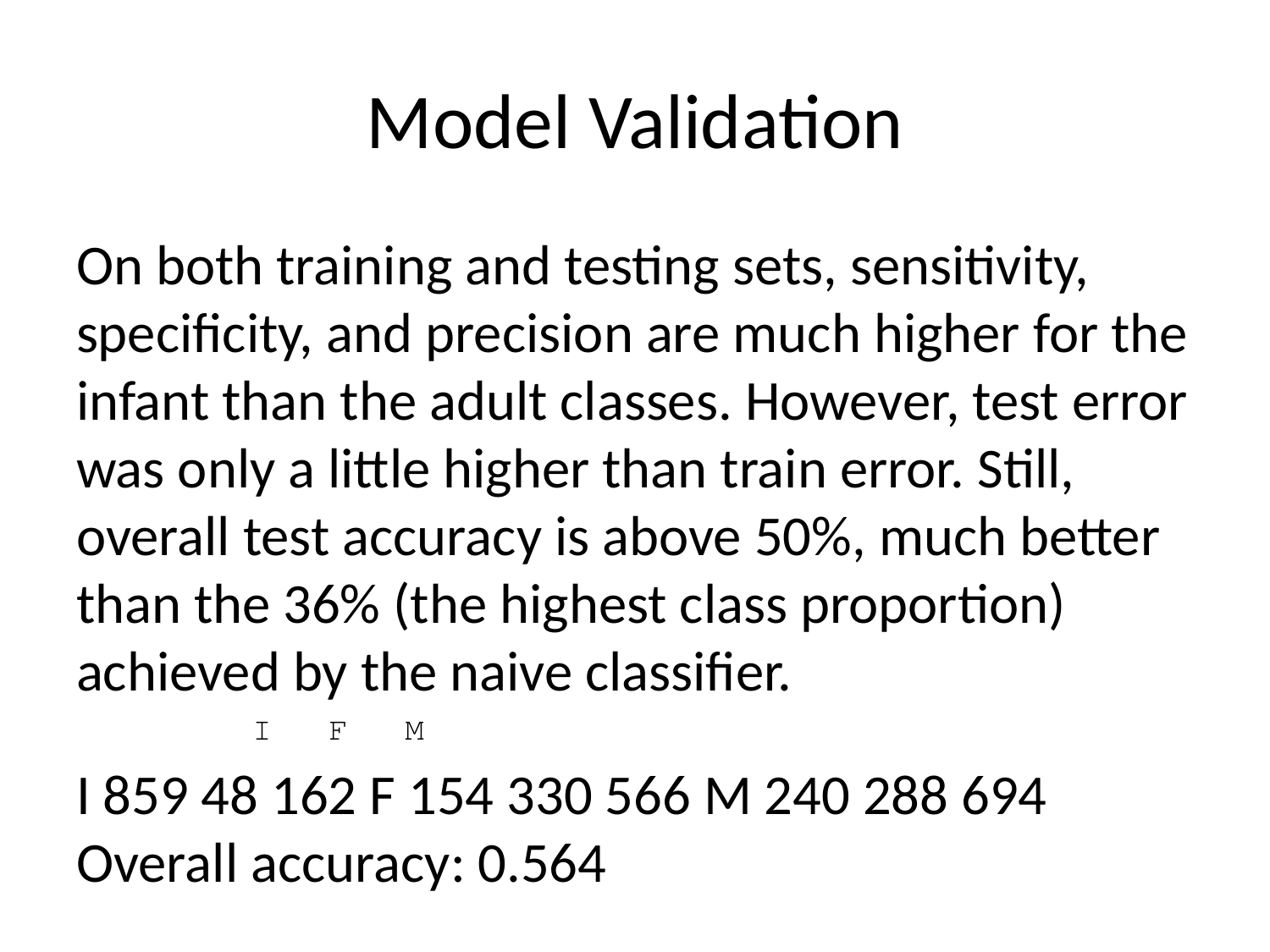

# Model Validation
On both training and testing sets, sensitivity, specificity, and precision are much higher for the infant than the adult classes. However, test error was only a little higher than train error. Still, overall test accuracy is above 50%, much better than the 36% (the highest class proportion) achieved by the naive classifier.
I   F   M
I 859 48 162 F 154 330 566 M 240 288 694 Overall accuracy: 0.564